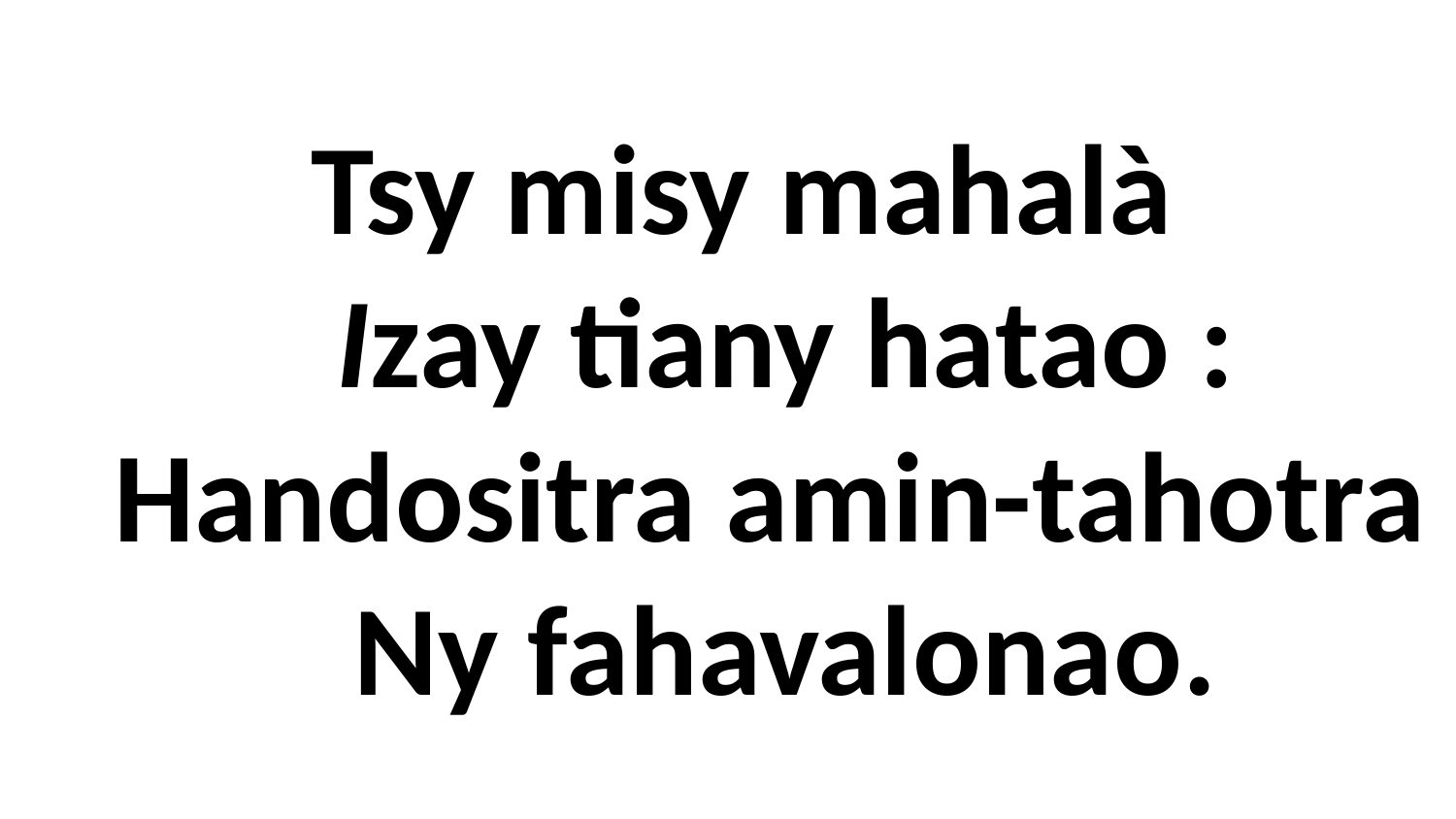

# Tsy misy mahalà Izay tiany hatao : Handositra amin-tahotra Ny fahavalonao.